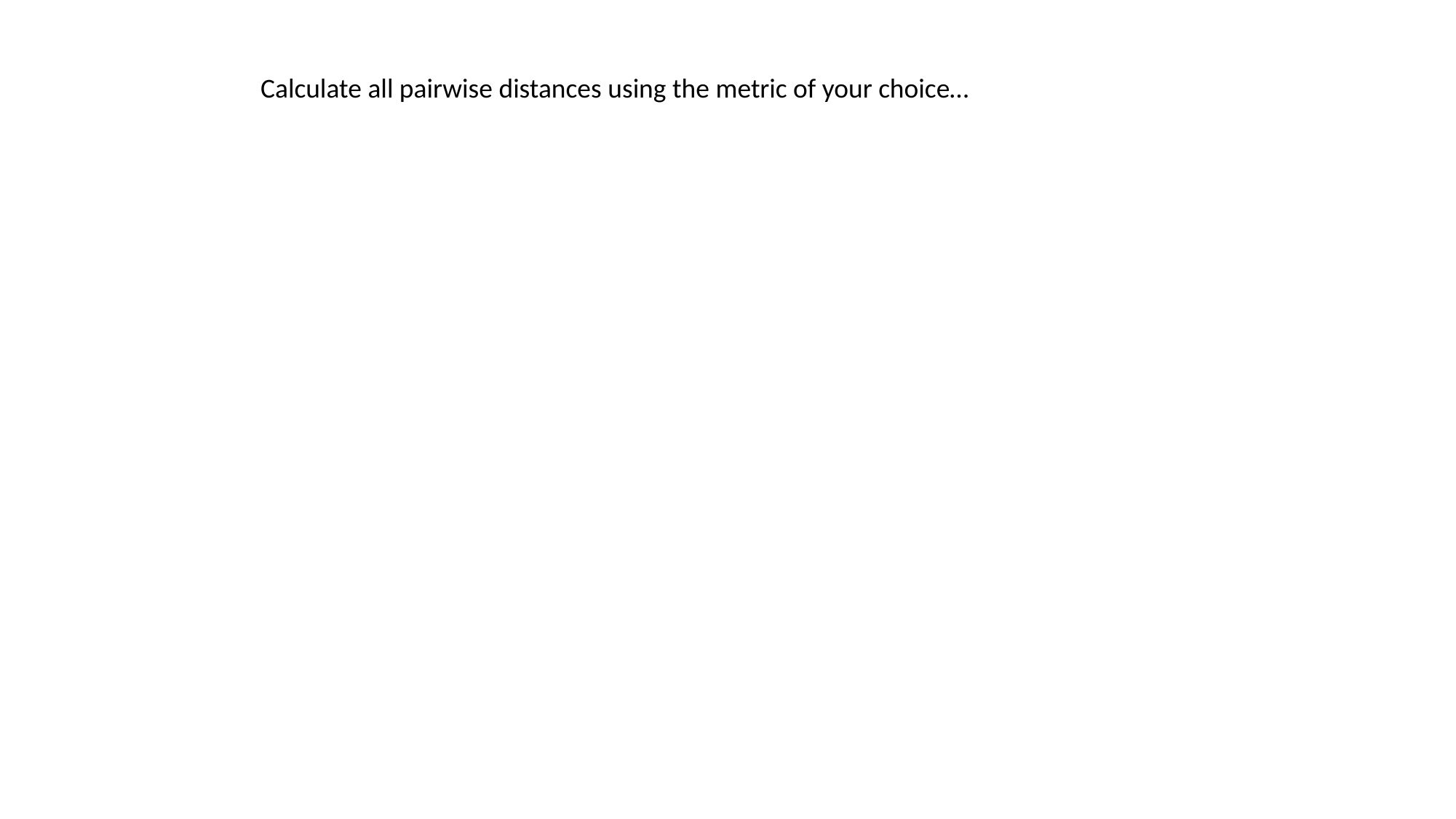

Calculate all pairwise distances using the metric of your choice…